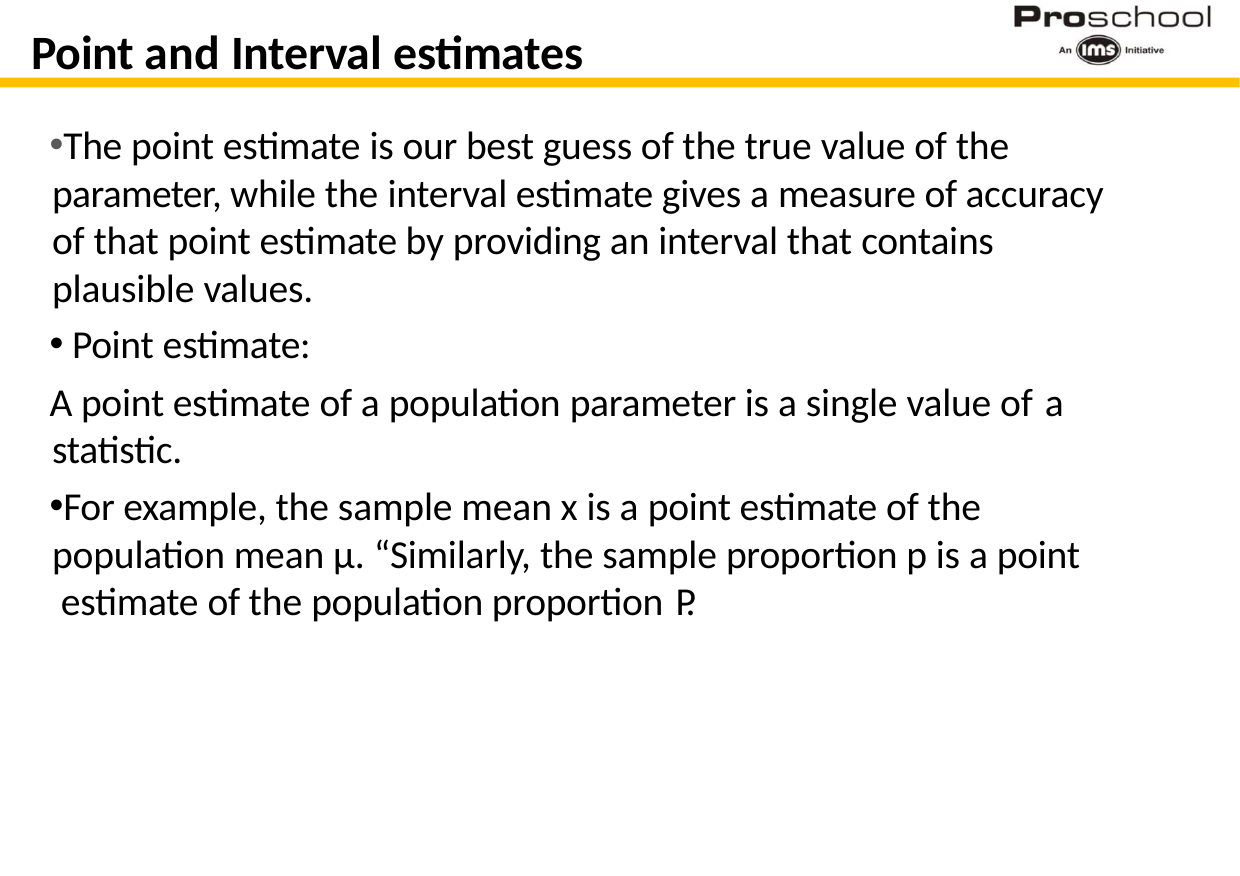

# Point and Interval estimates
The point estimate is our best guess of the true value of the  parameter, while the interval estimate gives a measure of accuracy  of that point estimate by providing an interval that contains  plausible values.
Point estimate:
A point estimate of a population parameter is a single value of a
statistic.
For example, the sample mean x is a point estimate of the  population mean μ. “Similarly, the sample proportion p is a point  estimate of the population proportion P.